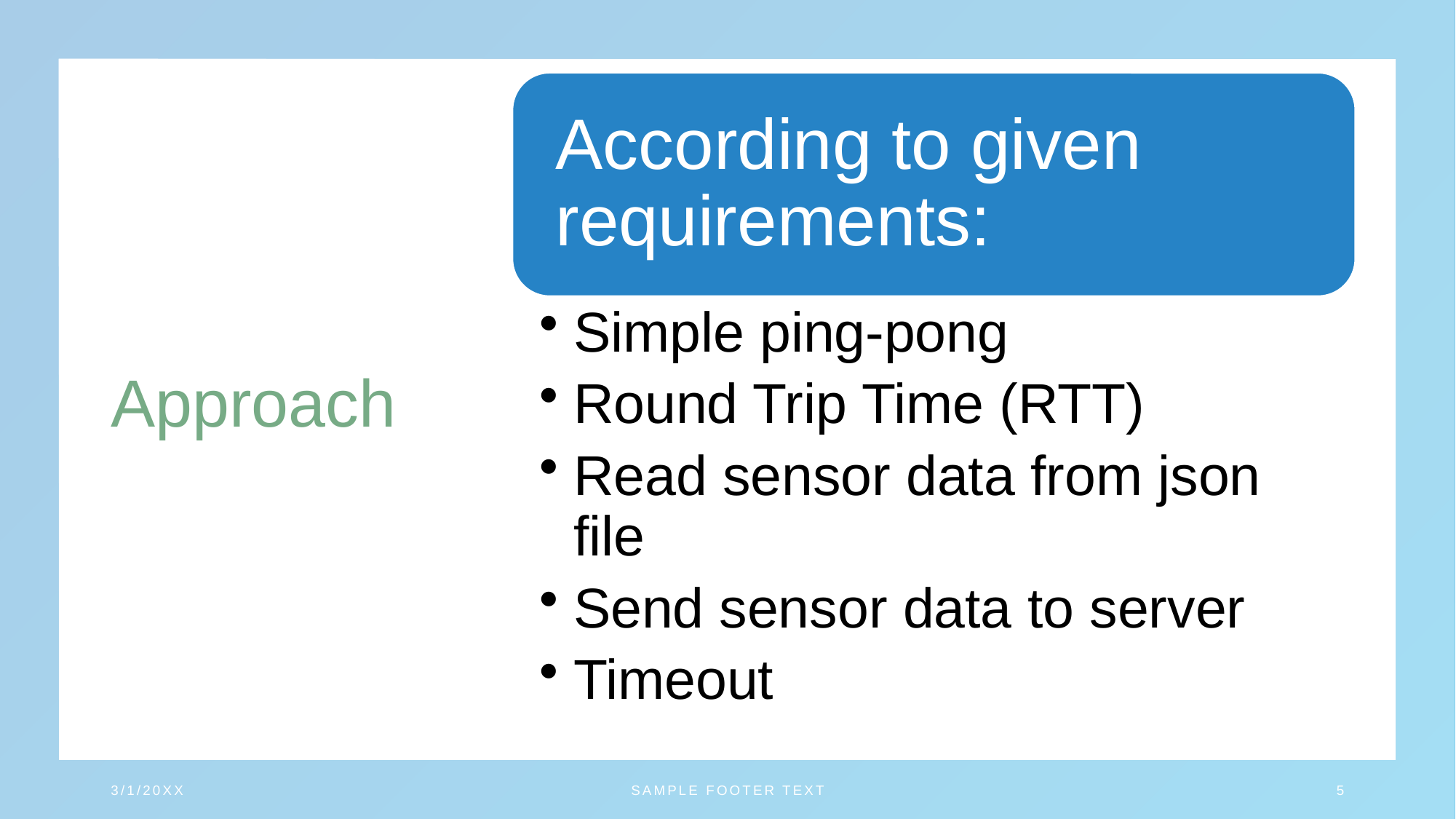

# Approach
According to given requirements:
Simple ping-pong
Round Trip Time (RTT)
Read sensor data from json file
Send sensor data to server
Timeout
3/1/20XX
SAMPLE FOOTER TEXT
5